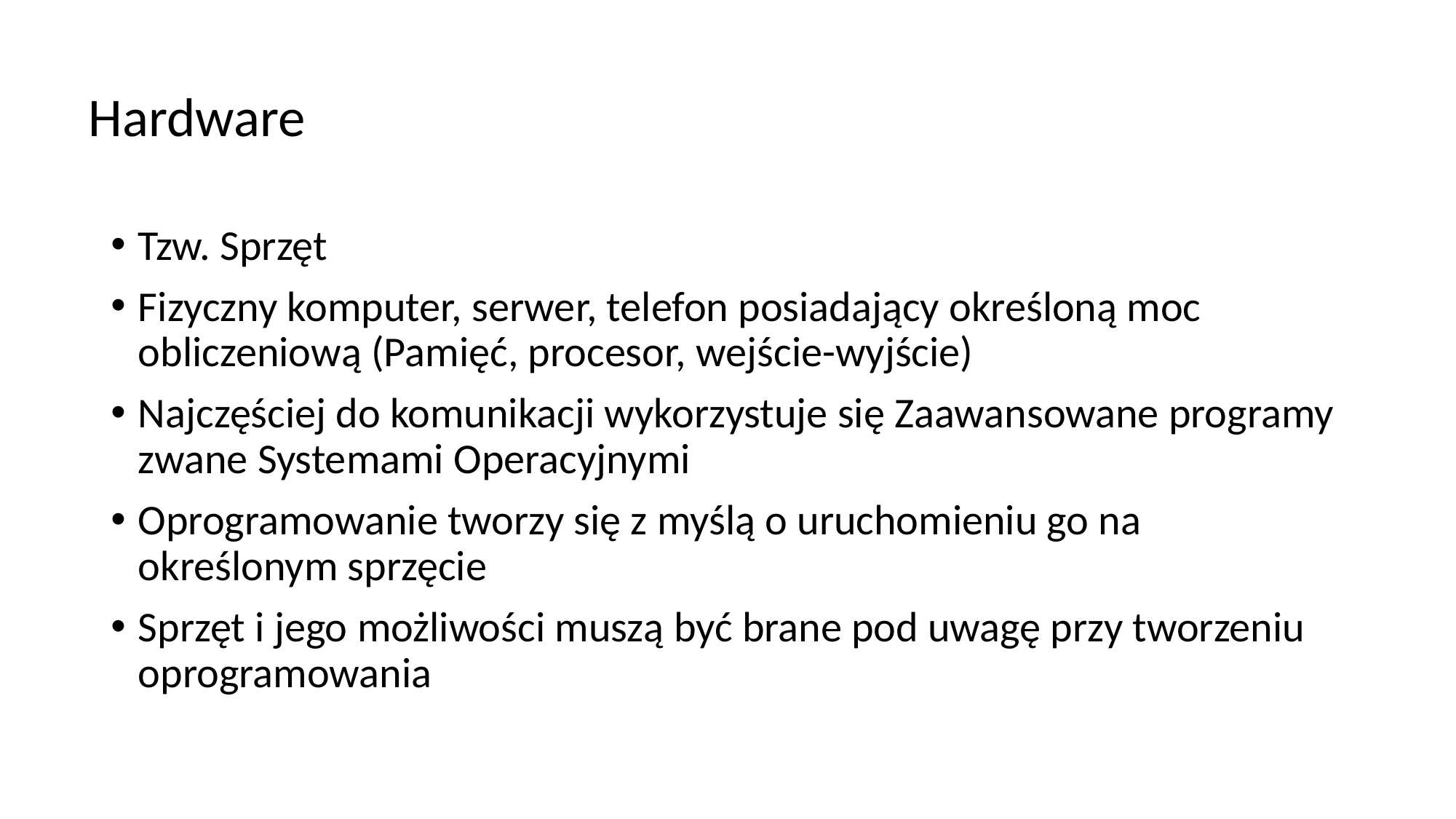

# Hardware
Tzw. Sprzęt
Fizyczny komputer, serwer, telefon posiadający określoną moc obliczeniową (Pamięć, procesor, wejście-wyjście)
Najczęściej do komunikacji wykorzystuje się Zaawansowane programy zwane Systemami Operacyjnymi
Oprogramowanie tworzy się z myślą o uruchomieniu go na określonym sprzęcie
Sprzęt i jego możliwości muszą być brane pod uwagę przy tworzeniu oprogramowania